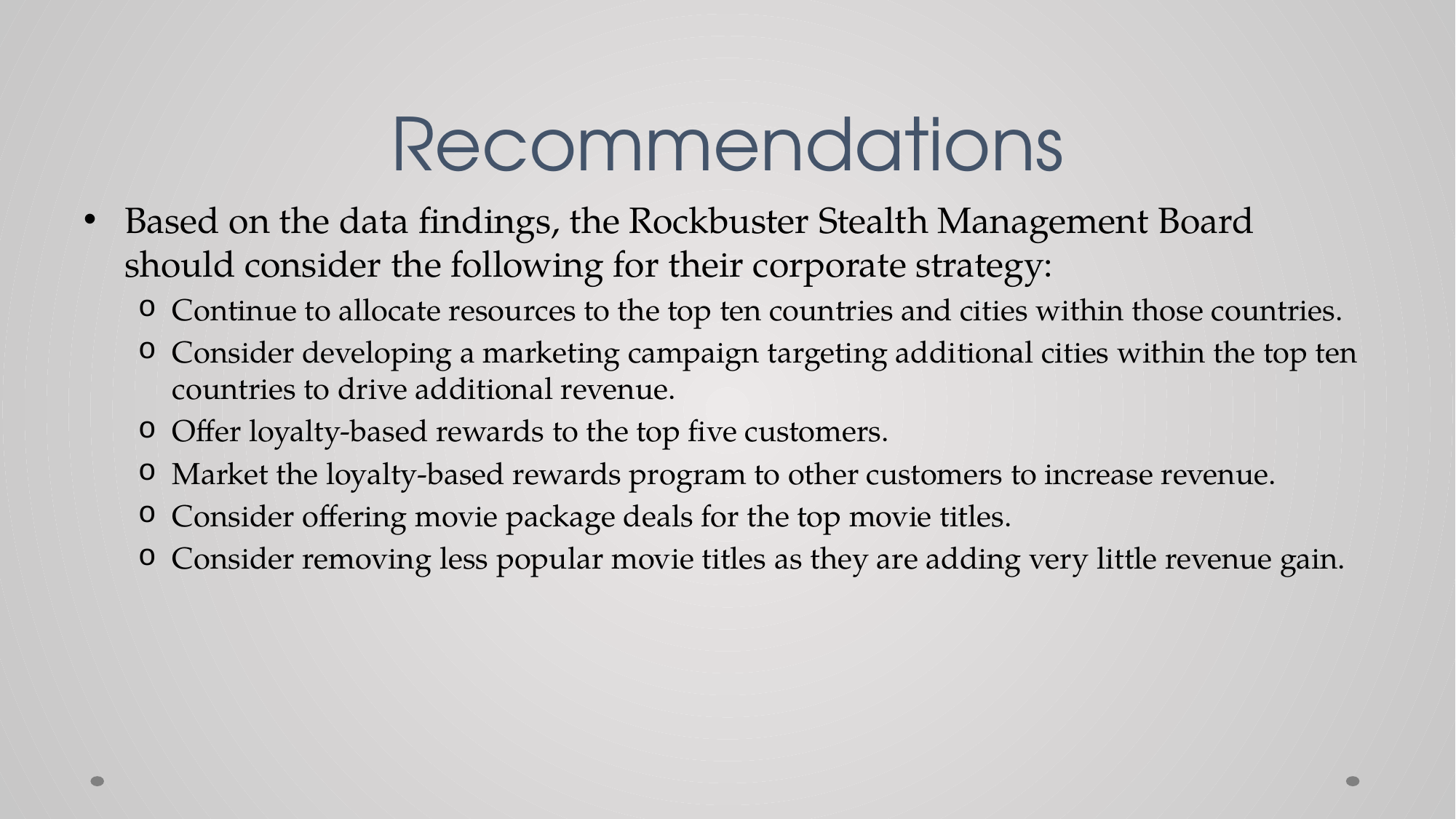

# Recommendations
Based on the data findings, the Rockbuster Stealth Management Board should consider the following for their corporate strategy:
Continue to allocate resources to the top ten countries and cities within those countries.
Consider developing a marketing campaign targeting additional cities within the top ten countries to drive additional revenue.
Offer loyalty-based rewards to the top five customers.
Market the loyalty-based rewards program to other customers to increase revenue.
Consider offering movie package deals for the top movie titles.
Consider removing less popular movie titles as they are adding very little revenue gain.